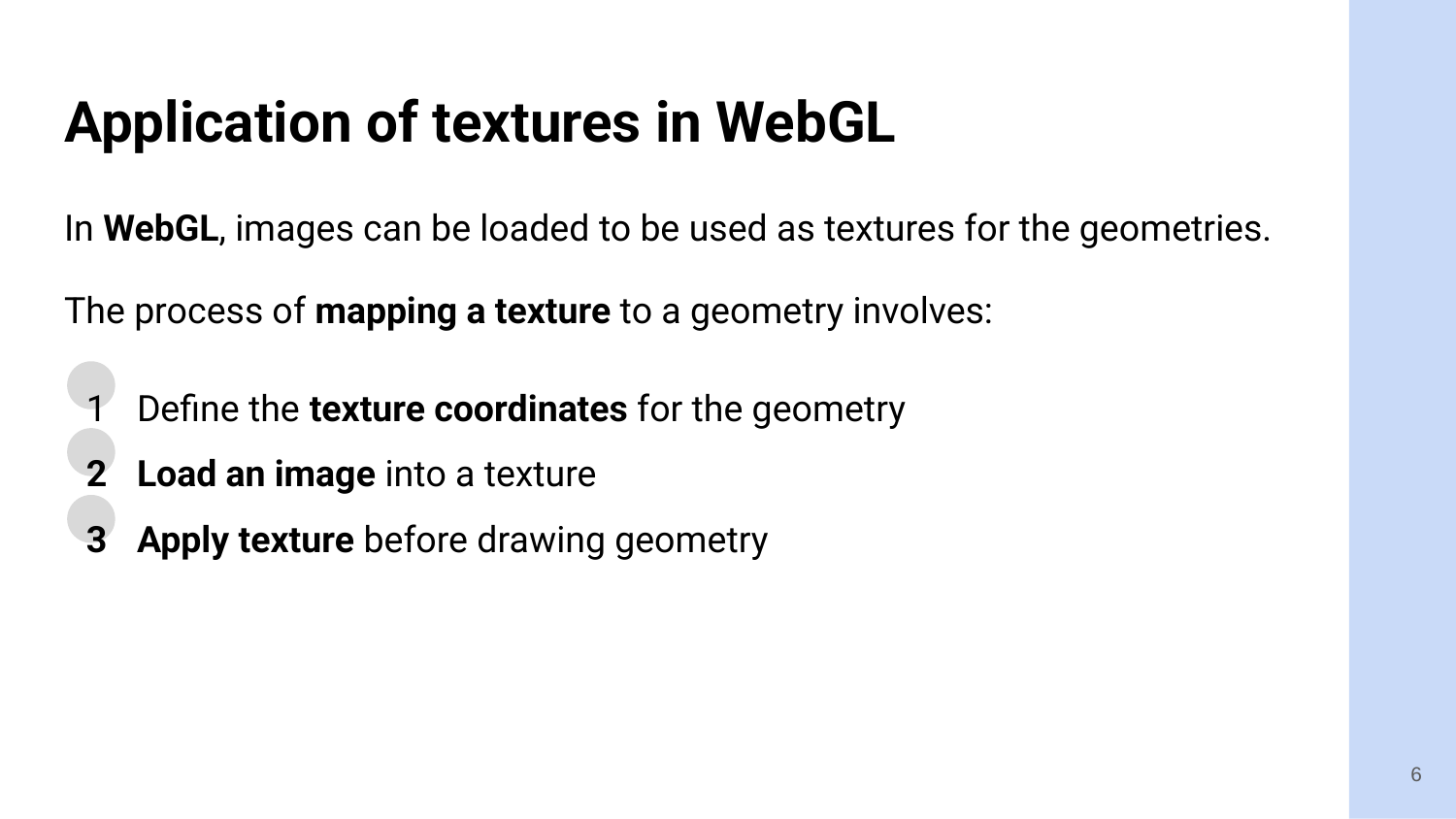

# Application of textures in WebGL
In WebGL, images can be loaded to be used as textures for the geometries.
The process of mapping a texture to a geometry involves:
Define the texture coordinates for the geometry
Load an image into a texture
Apply texture before drawing geometry

6